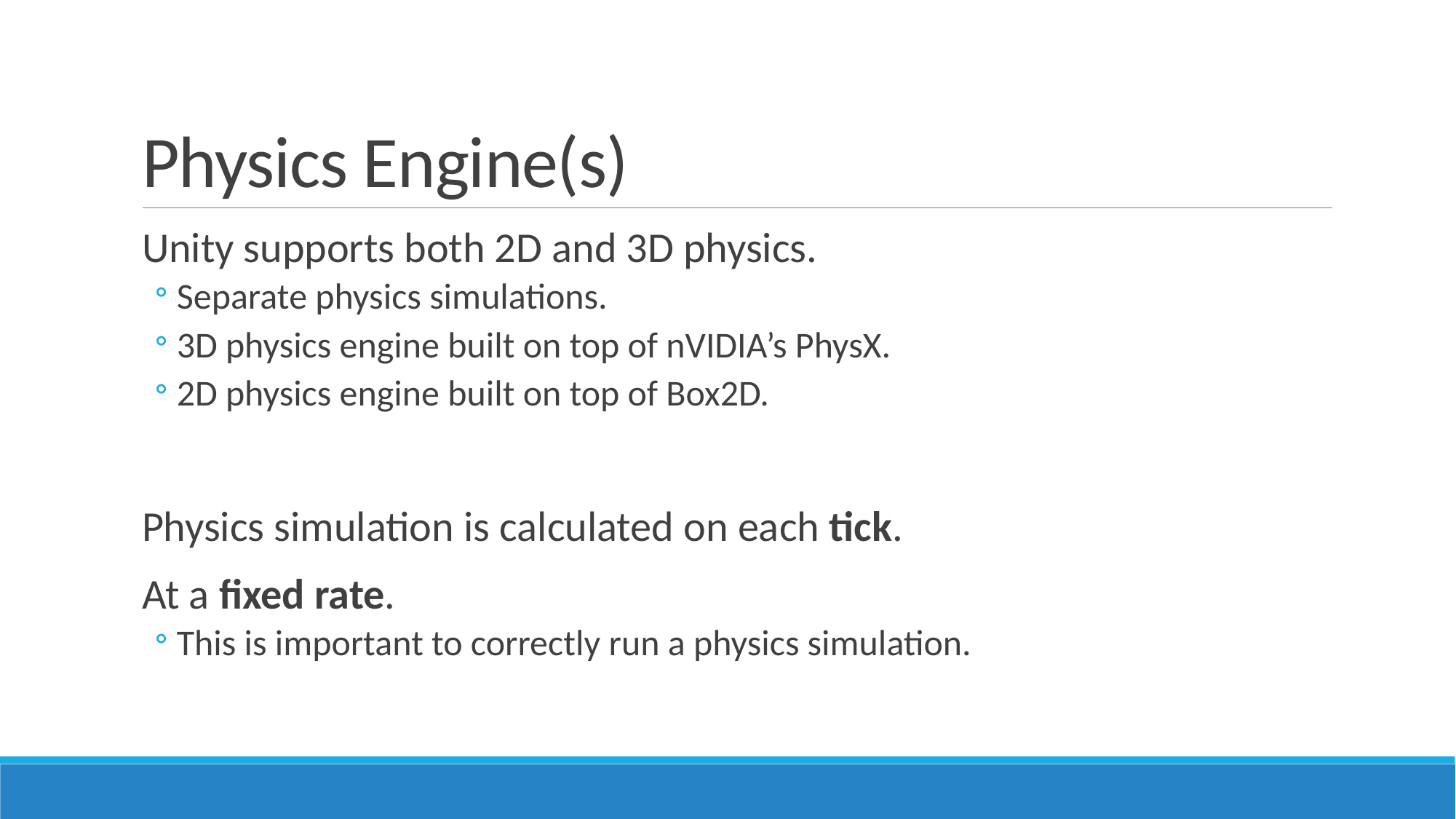

# Physics Engine(s)
Unity supports both 2D and 3D physics.
Separate physics simulations.
3D physics engine built on top of nVIDIA’s PhysX.
2D physics engine built on top of Box2D.

Physics simulation is calculated on each tick.
At a fixed rate.
This is important to correctly run a physics simulation.